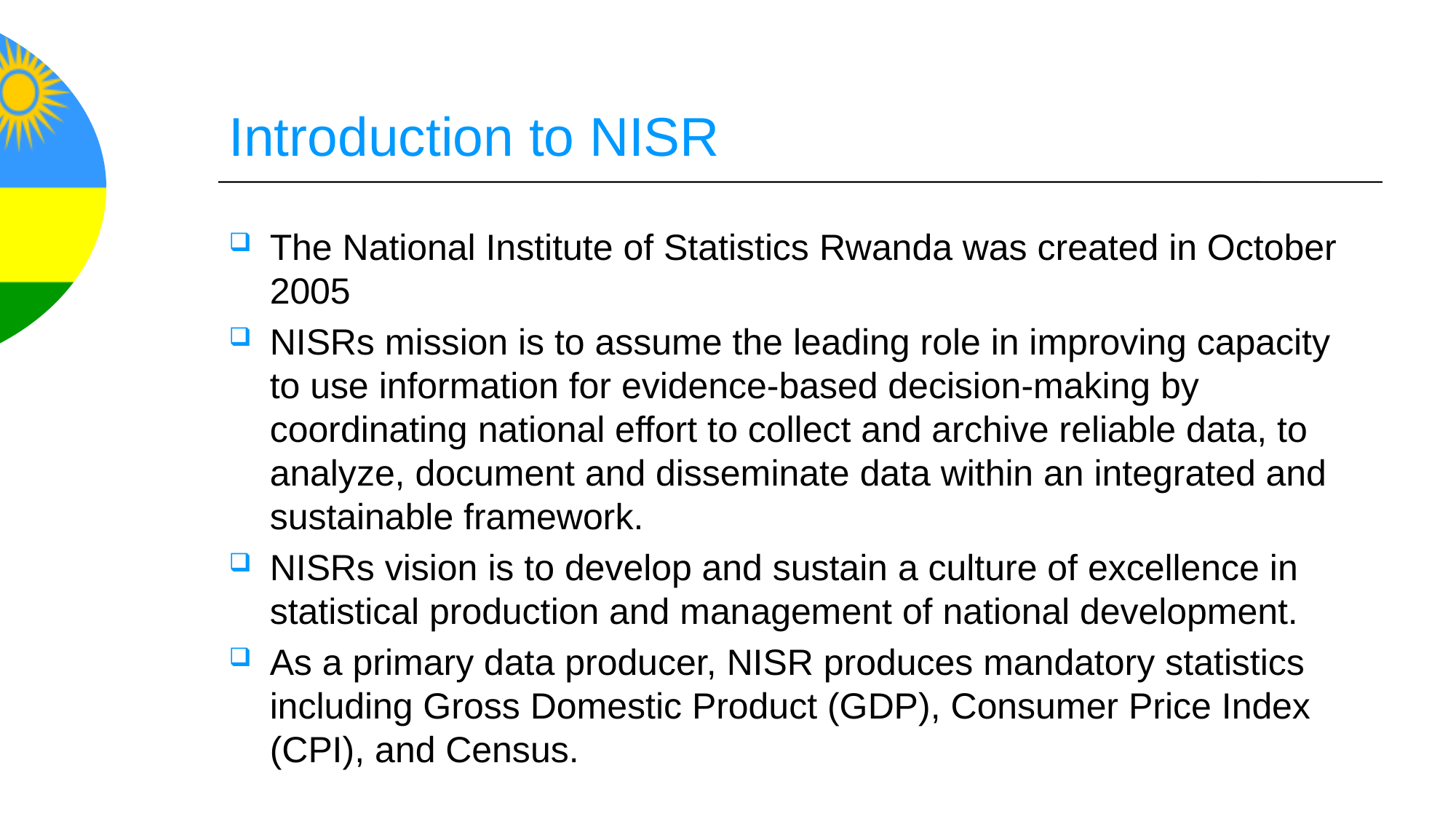

# Introduction to NISR
The National Institute of Statistics Rwanda was created in October 2005
NISRs mission is to assume the leading role in improving capacity to use information for evidence-based decision-making by coordinating national effort to collect and archive reliable data, to analyze, document and disseminate data within an integrated and sustainable framework.
NISRs vision is to develop and sustain a culture of excellence in statistical production and management of national development.
As a primary data producer, NISR produces mandatory statistics including Gross Domestic Product (GDP), Consumer Price Index (CPI), and Census.